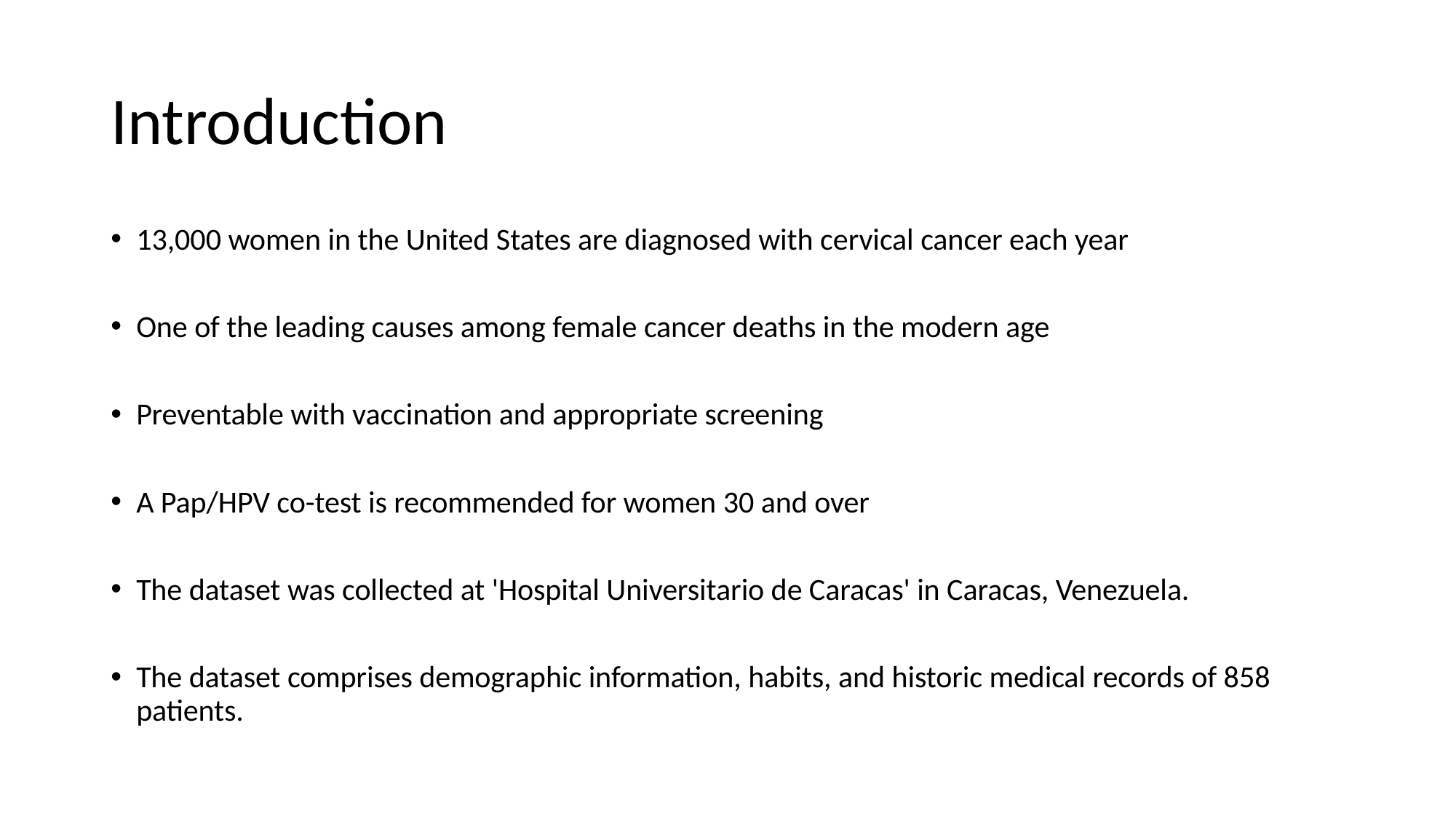

# Introduction
13,000 women in the United States are diagnosed with cervical cancer each year

One of the leading causes among female cancer deaths in the modern age

Preventable with vaccination and appropriate screening

A Pap/HPV co-test is recommended for women 30 and over

The dataset was collected at 'Hospital Universitario de Caracas' in Caracas, Venezuela.

The dataset comprises demographic information, habits, and historic medical records of 858 patients.